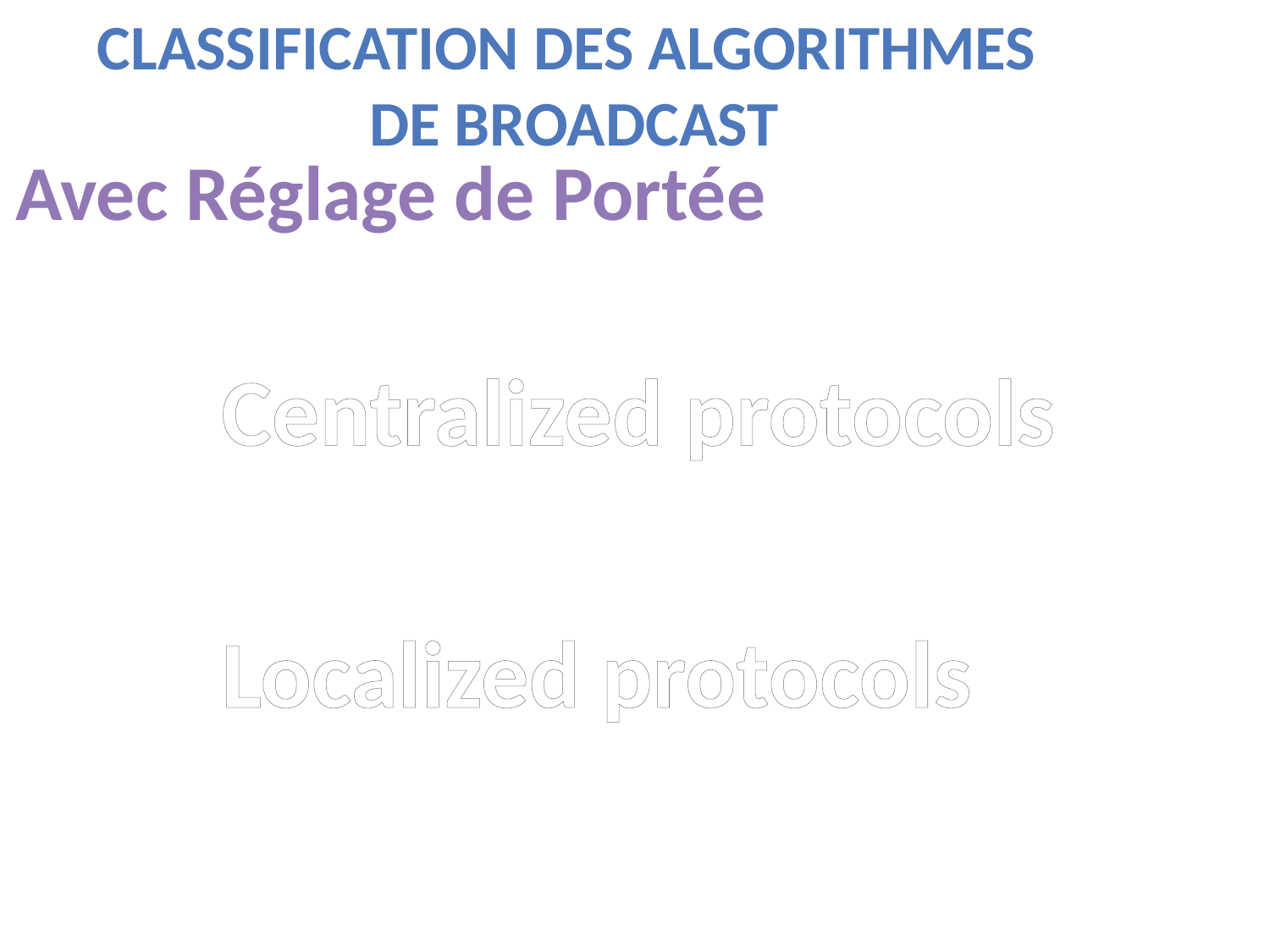

Classification des Algorithmes
de broadcast
Avec Réglage de Portée
Centralized protocols
Localized protocols